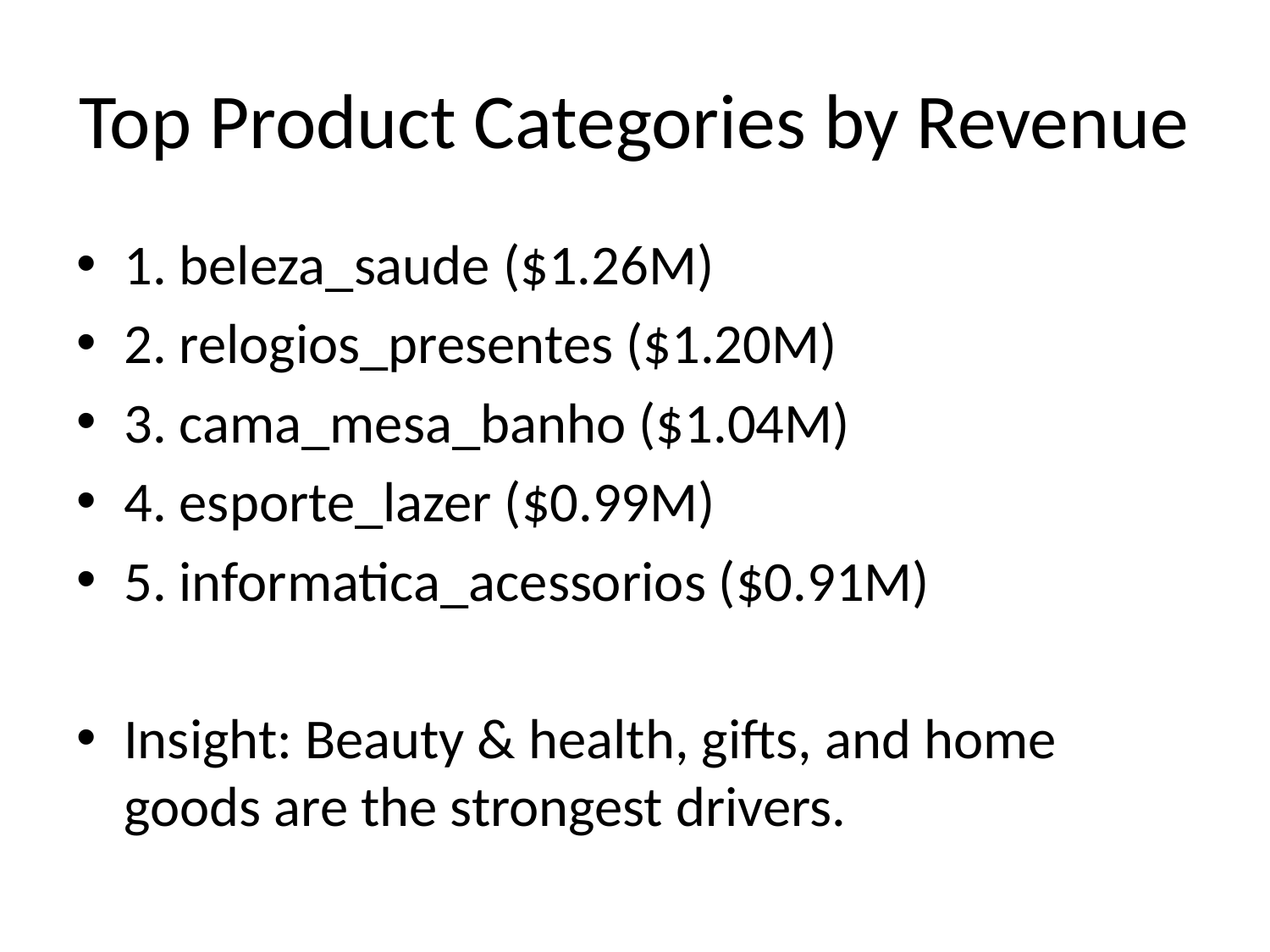

# Top Product Categories by Revenue
1. beleza_saude ($1.26M)
2. relogios_presentes ($1.20M)
3. cama_mesa_banho ($1.04M)
4. esporte_lazer ($0.99M)
5. informatica_acessorios ($0.91M)

Insight: Beauty & health, gifts, and home goods are the strongest drivers.